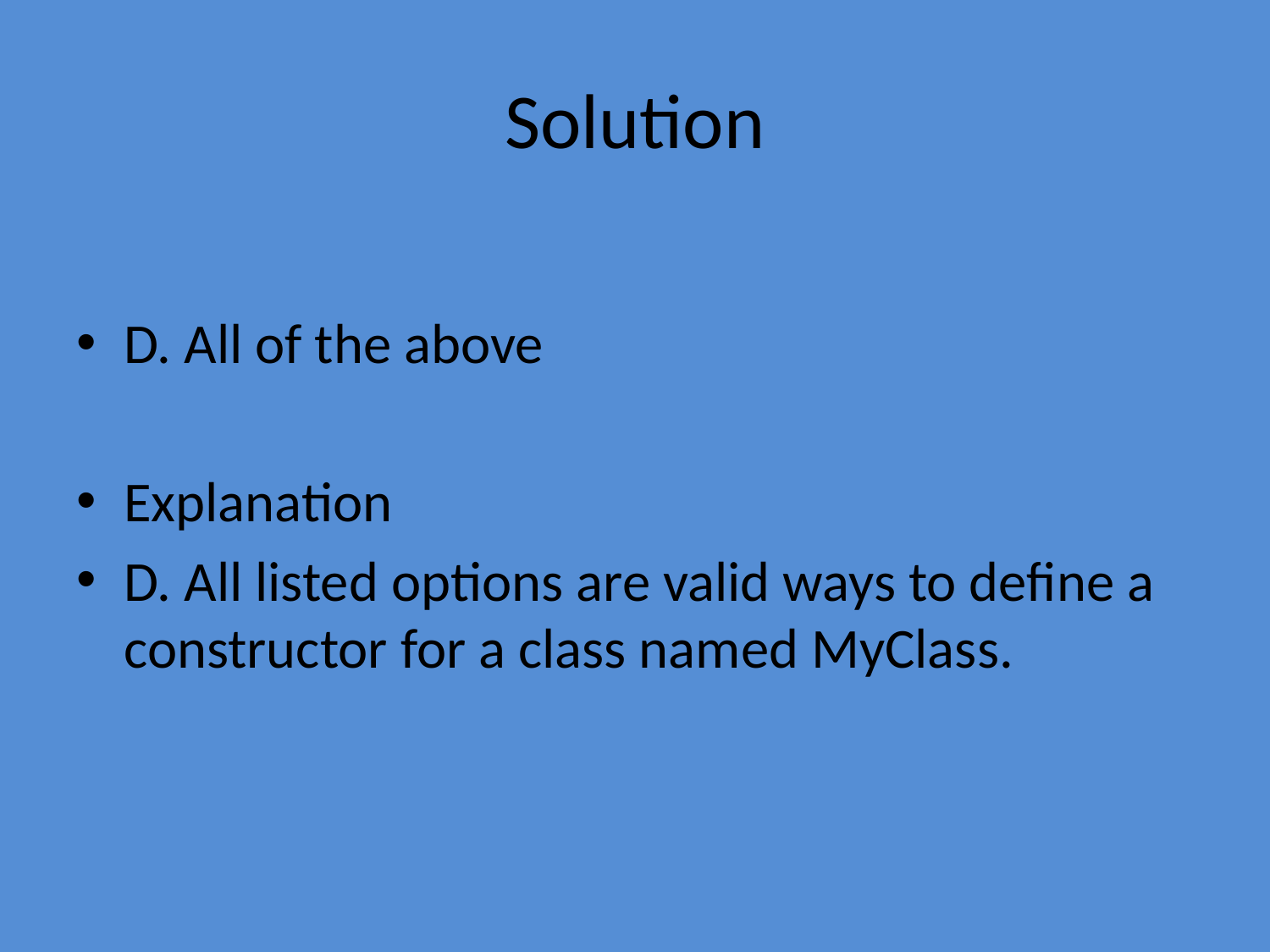

# Solution

D. All of the above

Explanation
D. All listed options are valid ways to define a constructor for a class named MyClass.